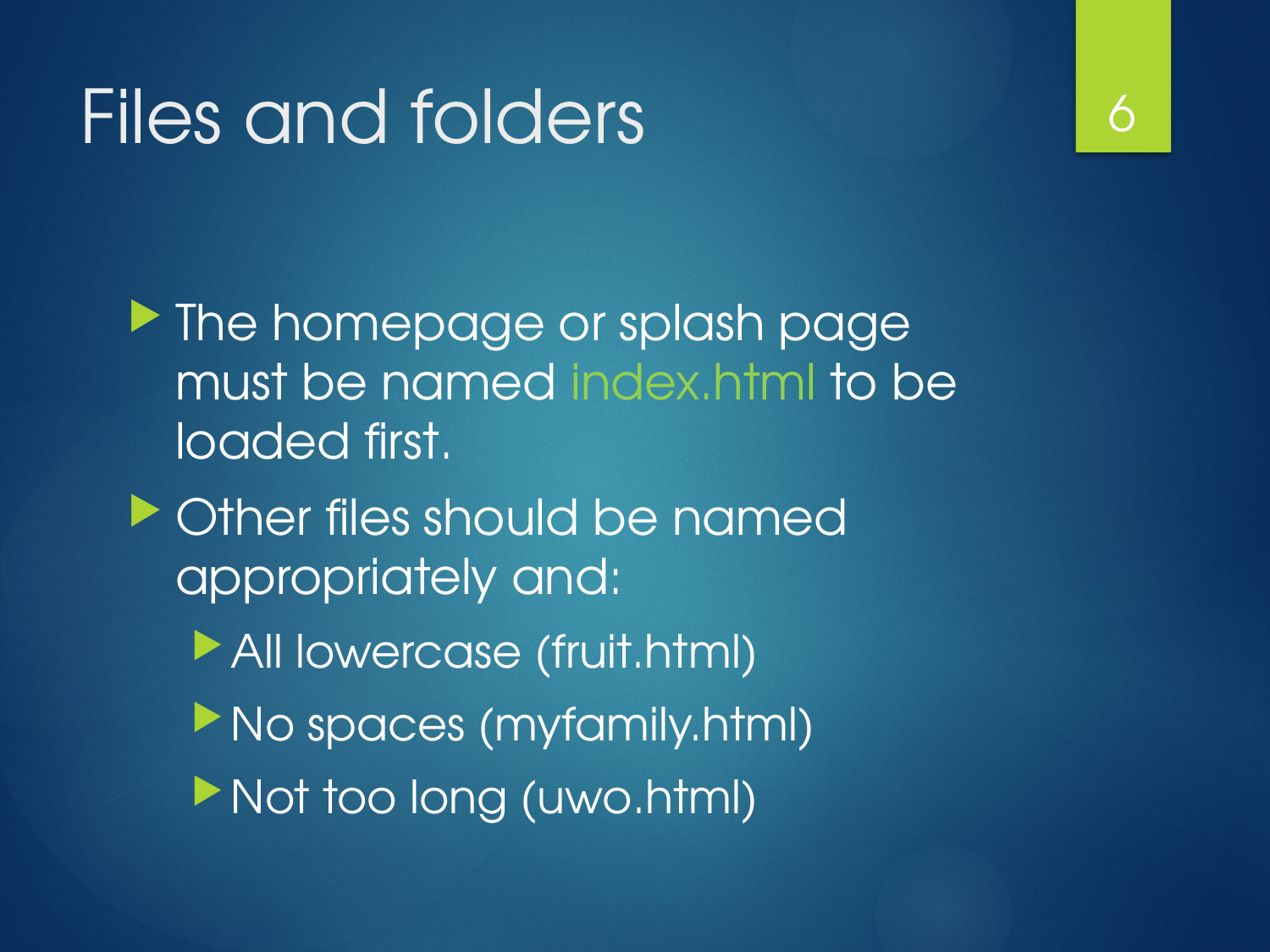

6
# Files and folders
The homepage or splash page must be named index.html to be loaded first.
Other files should be named appropriately and:
All lowercase (fruit.html)
No spaces (myfamily.html)
Not too long (uwo.html)